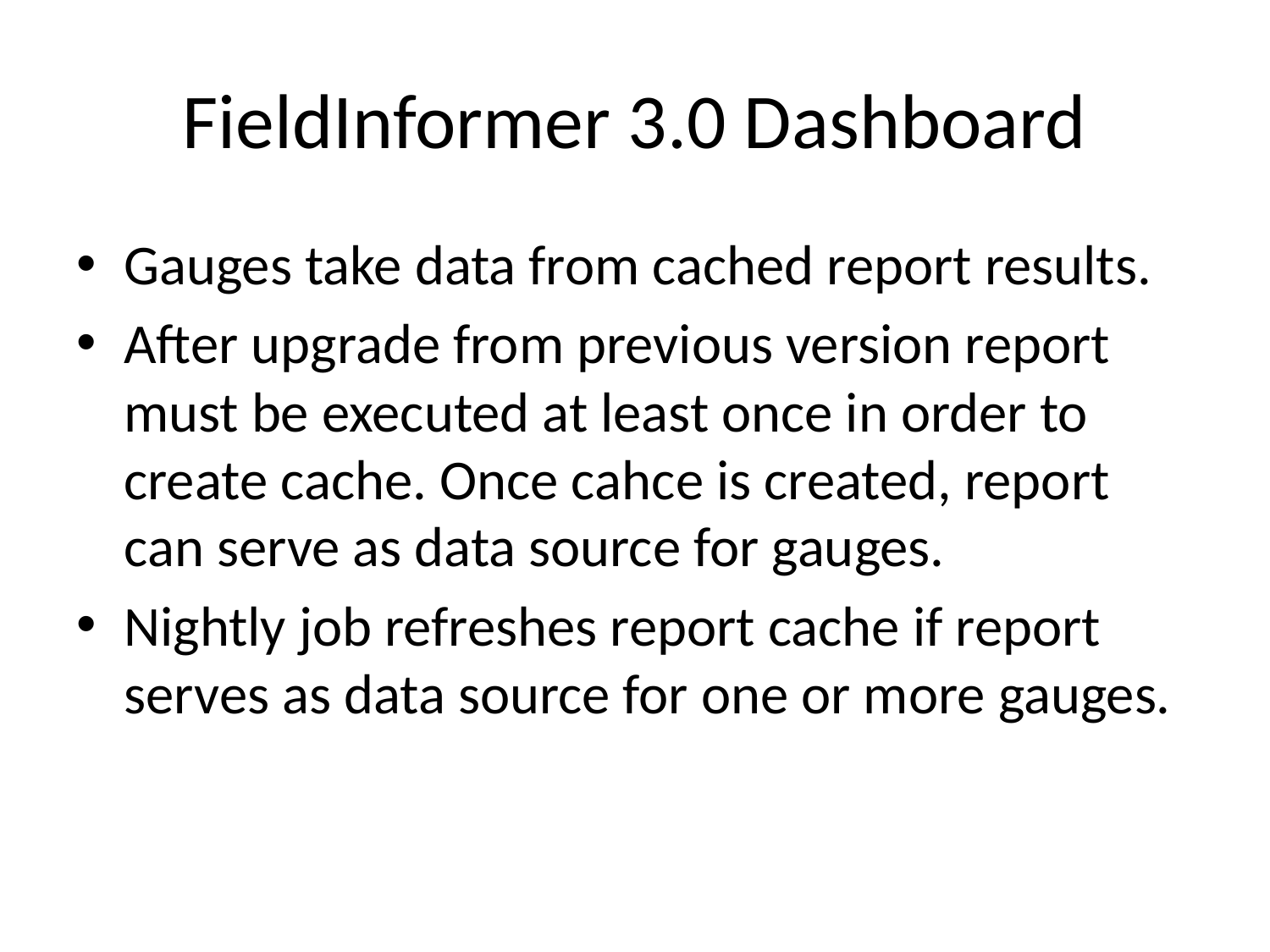

# FieldInformer 3.0 Dashboard
Gauges take data from cached report results.
After upgrade from previous version report must be executed at least once in order to create cache. Once cahce is created, report can serve as data source for gauges.
Nightly job refreshes report cache if report serves as data source for one or more gauges.